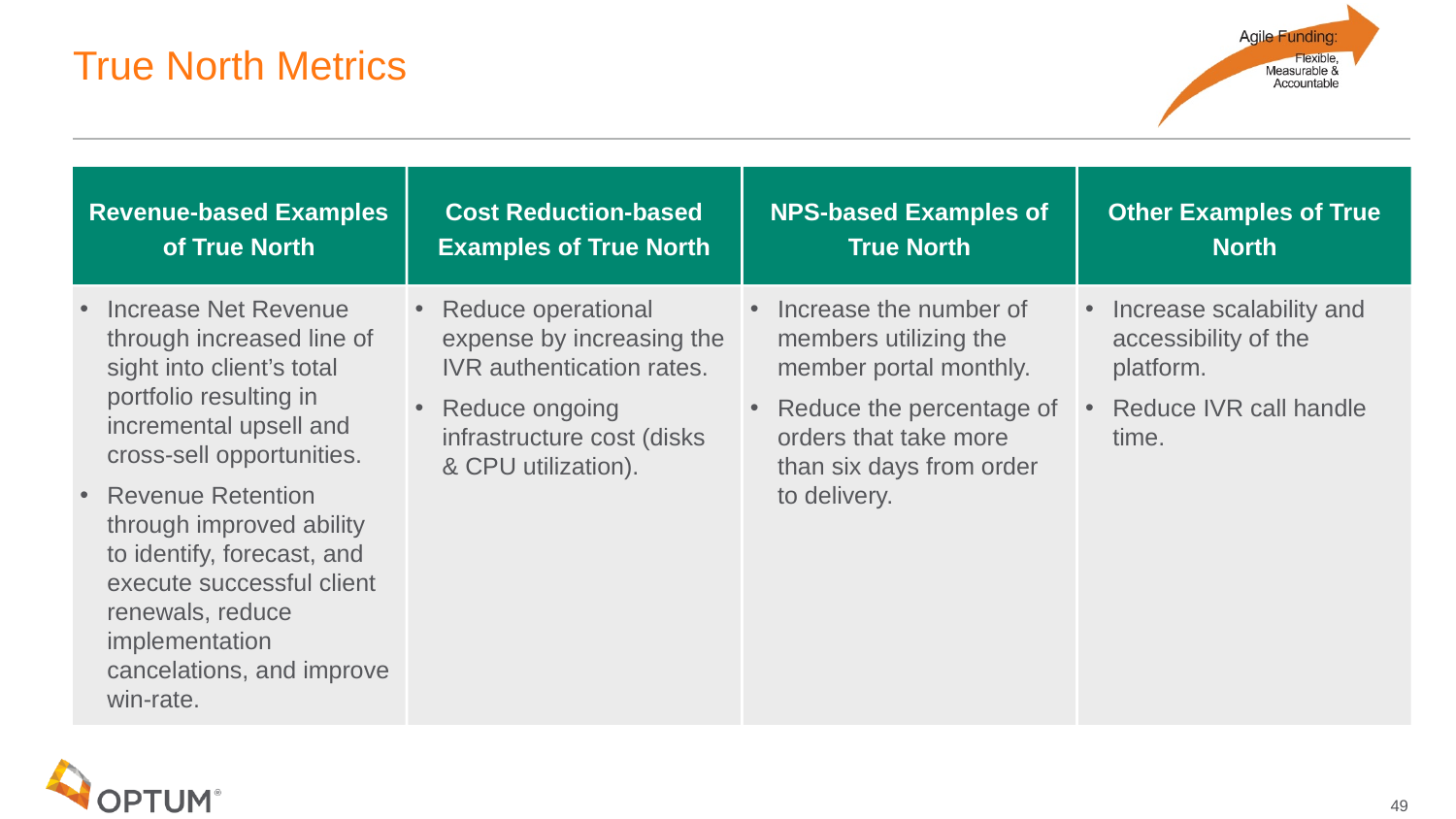

# True North Metrics
Revenue-based Examples of True North
Cost Reduction-based Examples of True North
NPS-based Examples of True North
Other Examples of True North
Increase Net Revenue through increased line of sight into client’s total portfolio resulting in incremental upsell and cross-sell opportunities.
Revenue Retention through improved ability to identify, forecast, and execute successful client renewals, reduce implementation cancelations, and improve win-rate.
Reduce operational expense by increasing the IVR authentication rates.
Reduce ongoing infrastructure cost (disks & CPU utilization).
Increase the number of members utilizing the member portal monthly.
Reduce the percentage of orders that take more than six days from order to delivery.
Increase scalability and accessibility of the platform.
Reduce IVR call handle time.
49